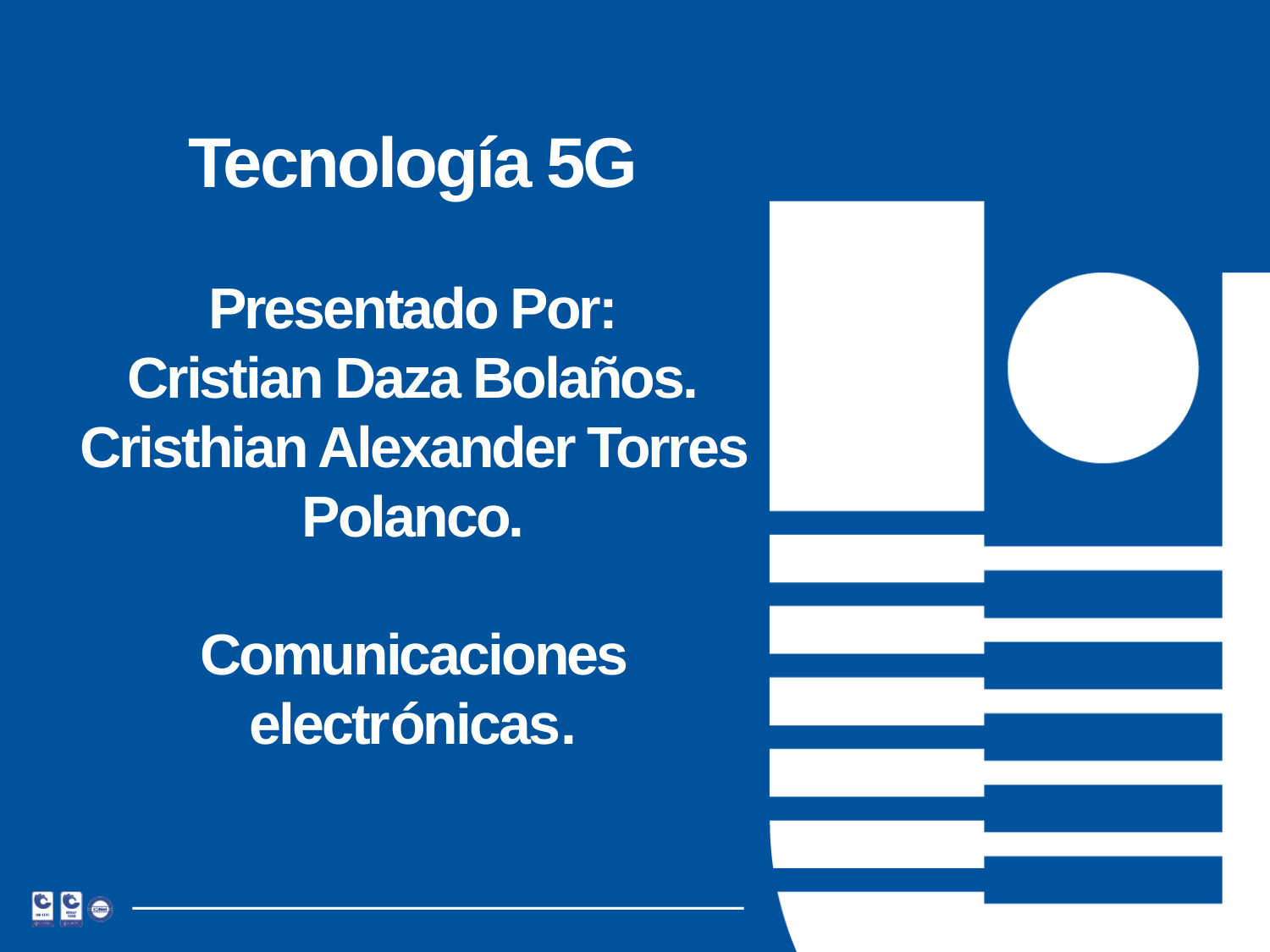

# Tecnología 5G Presentado Por: Cristian Daza Bolaños. Cristhian Alexander Torres Polanco. Comunicaciones electrónicas.